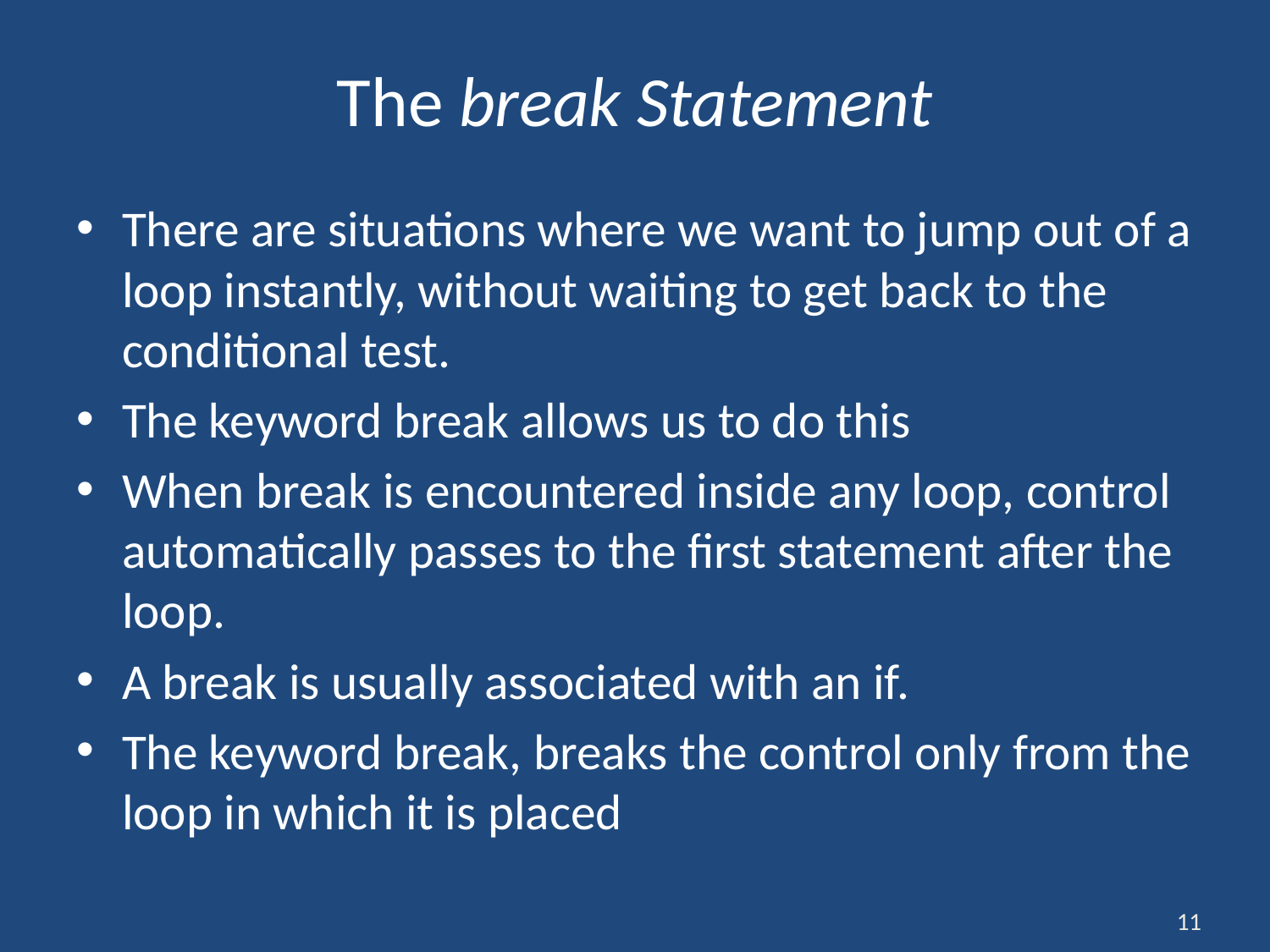

# The break Statement
There are situations where we want to jump out of a loop instantly, without waiting to get back to the conditional test.
The keyword break allows us to do this
When break is encountered inside any loop, control automatically passes to the first statement after the loop.
A break is usually associated with an if.
The keyword break, breaks the control only from the loop in which it is placed